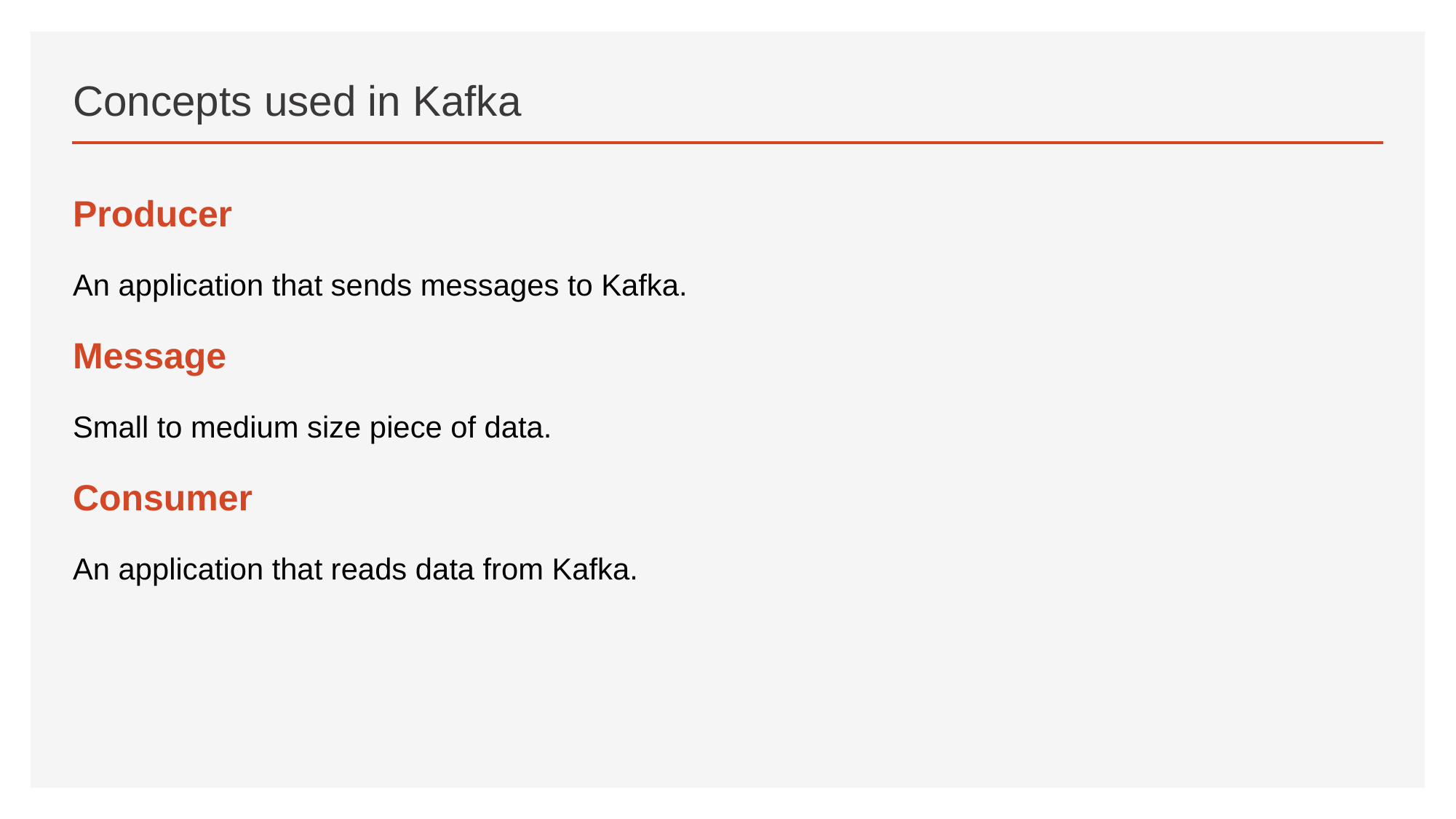

# Concepts used in Kafka
Producer
An application that sends messages to Kafka.
Message
Small to medium size piece of data.
Consumer
An application that reads data from Kafka.